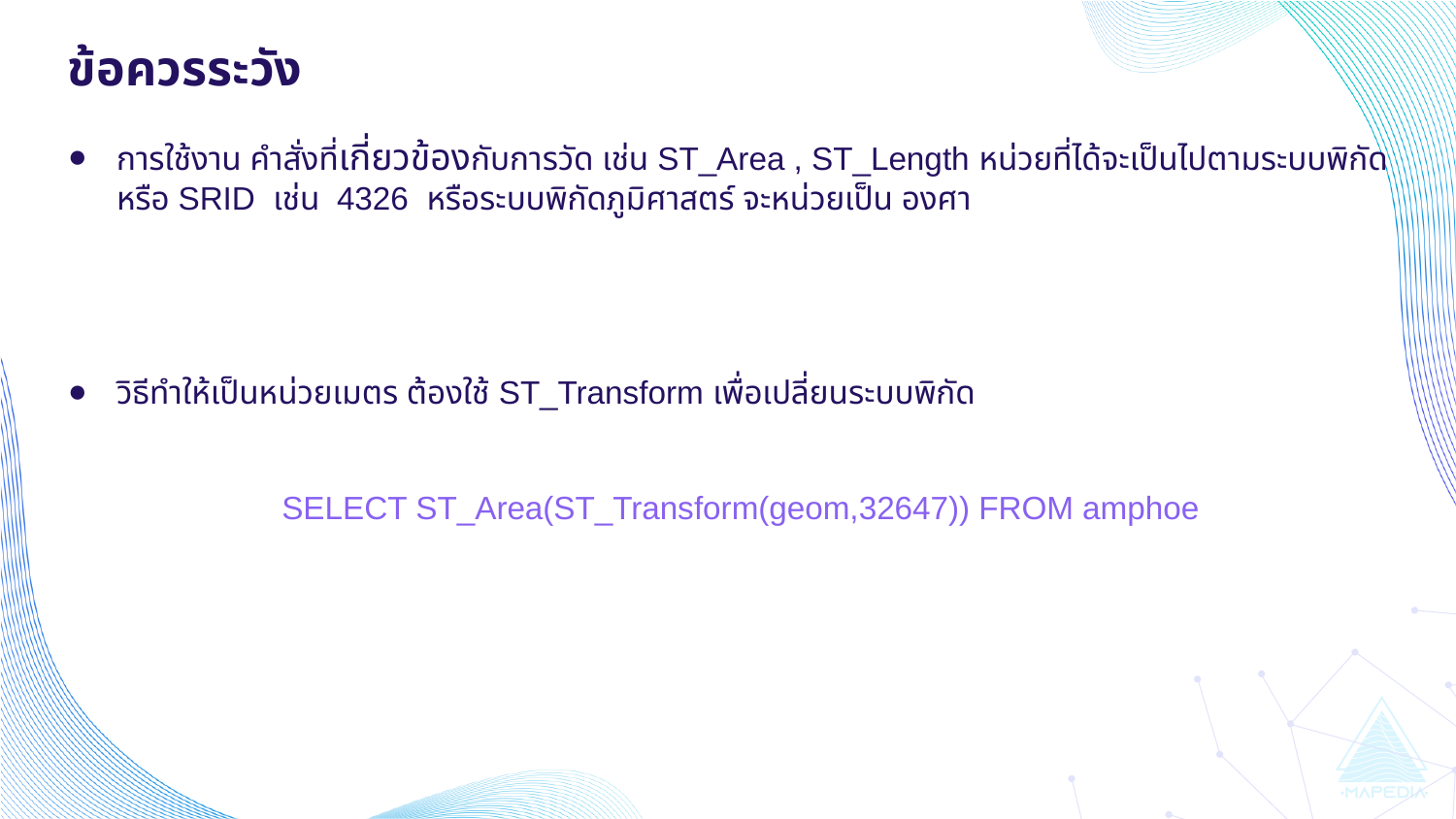

ข้อควรระวัง

การใช้งาน คำสั่งที่เกี่ยวข้องกับการวัด เช่น ST_Area , ST_Length หน่วยที่ได้จะเป็นไปตามระบบพิกัดหรือ SRID  เช่น  4326  หรือระบบพิกัดภูมิศาสตร์ จะหน่วยเป็น องศา

วิธีทำให้เป็นหน่วยเมตร ต้องใช้ ST_Transform เพื่อเปลี่ยนระบบพิกัด

SELECT ST_Area(ST_Transform(geom,32647)) FROM amphoe